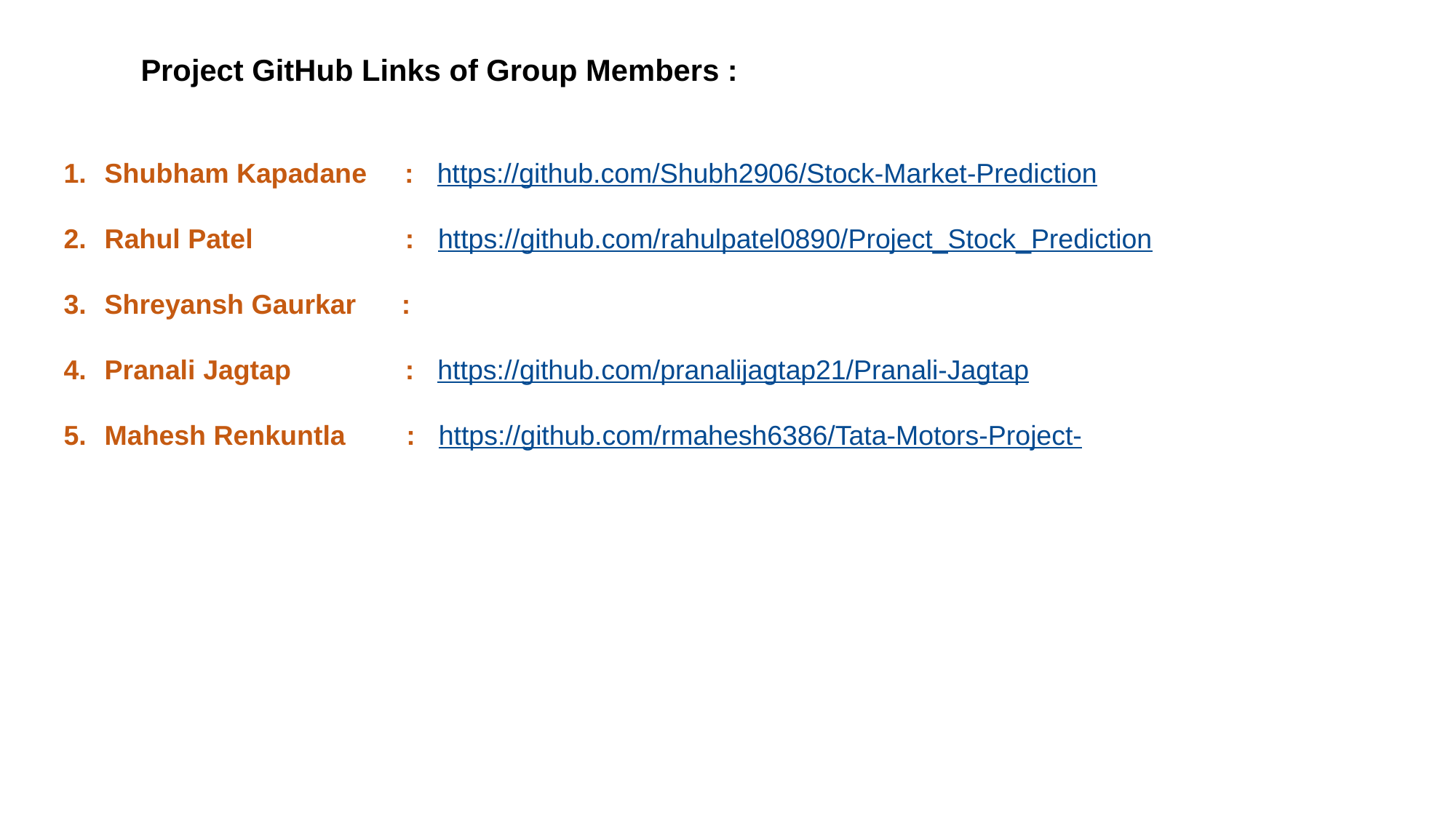

Project GitHub Links of Group Members :

Shubham Kapadane     :   https://github.com/Shubh2906/Stock-Market-Prediction

Rahul Patel                    :   https://github.com/rahulpatel0890/Project_Stock_Prediction

Shreyansh Gaurkar      :

Pranali Jagtap               :   https://github.com/pranalijagtap21/Pranali-Jagtap

Mahesh Renkuntla        :   https://github.com/rmahesh6386/Tata-Motors-Project-